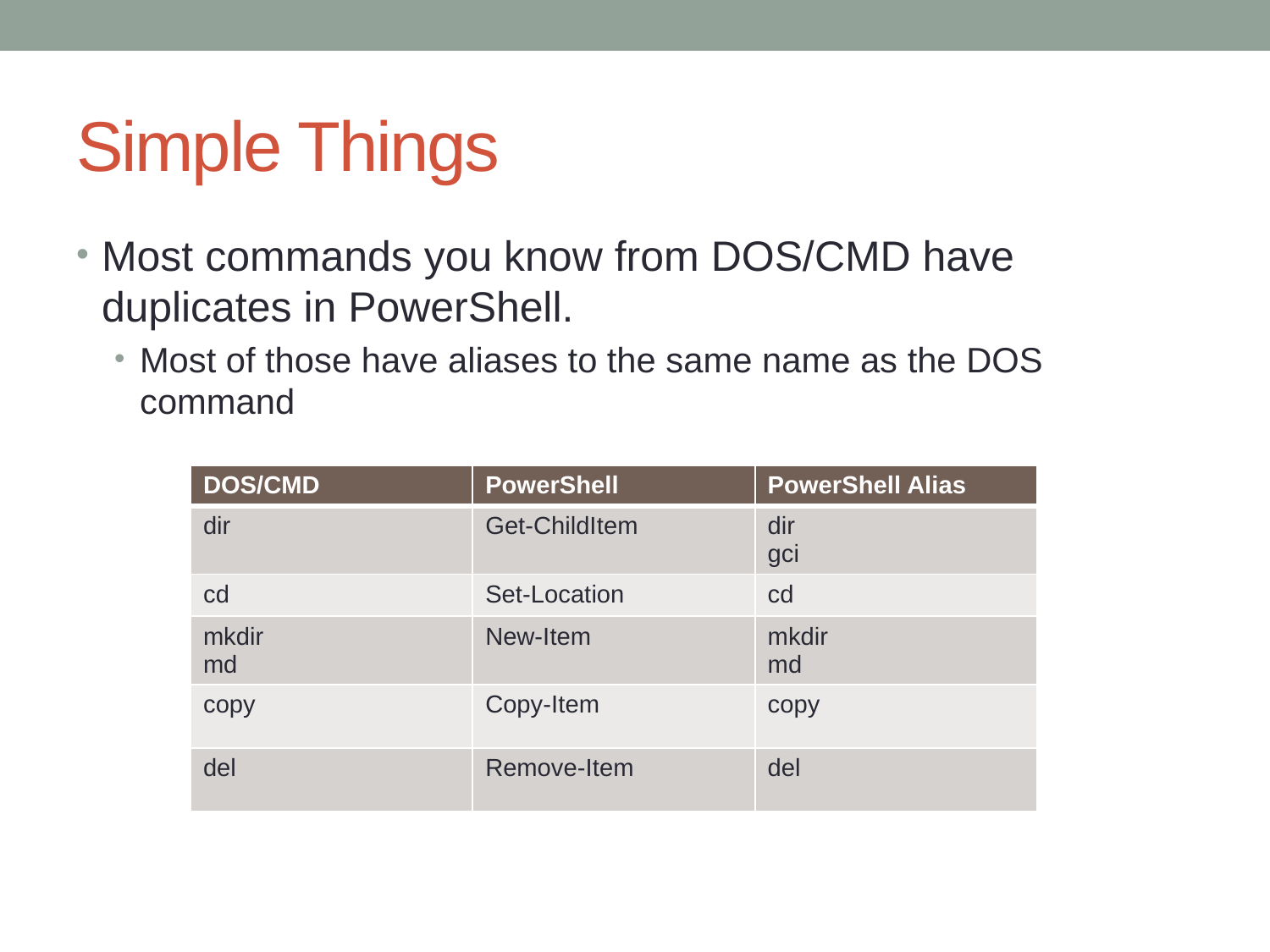

# Simple Things
Most commands you know from DOS/CMD have duplicates in PowerShell.
Most of those have aliases to the same name as the DOS command

| DOS/CMD | PowerShell | PowerShell Alias |
| --- | --- | --- |
| dir | Get-ChildItem | dir gci |
| cd | Set-Location | cd |
| mkdir md | New-Item | mkdir md |
| copy | Copy-Item | copy |
| del | Remove-Item | del |